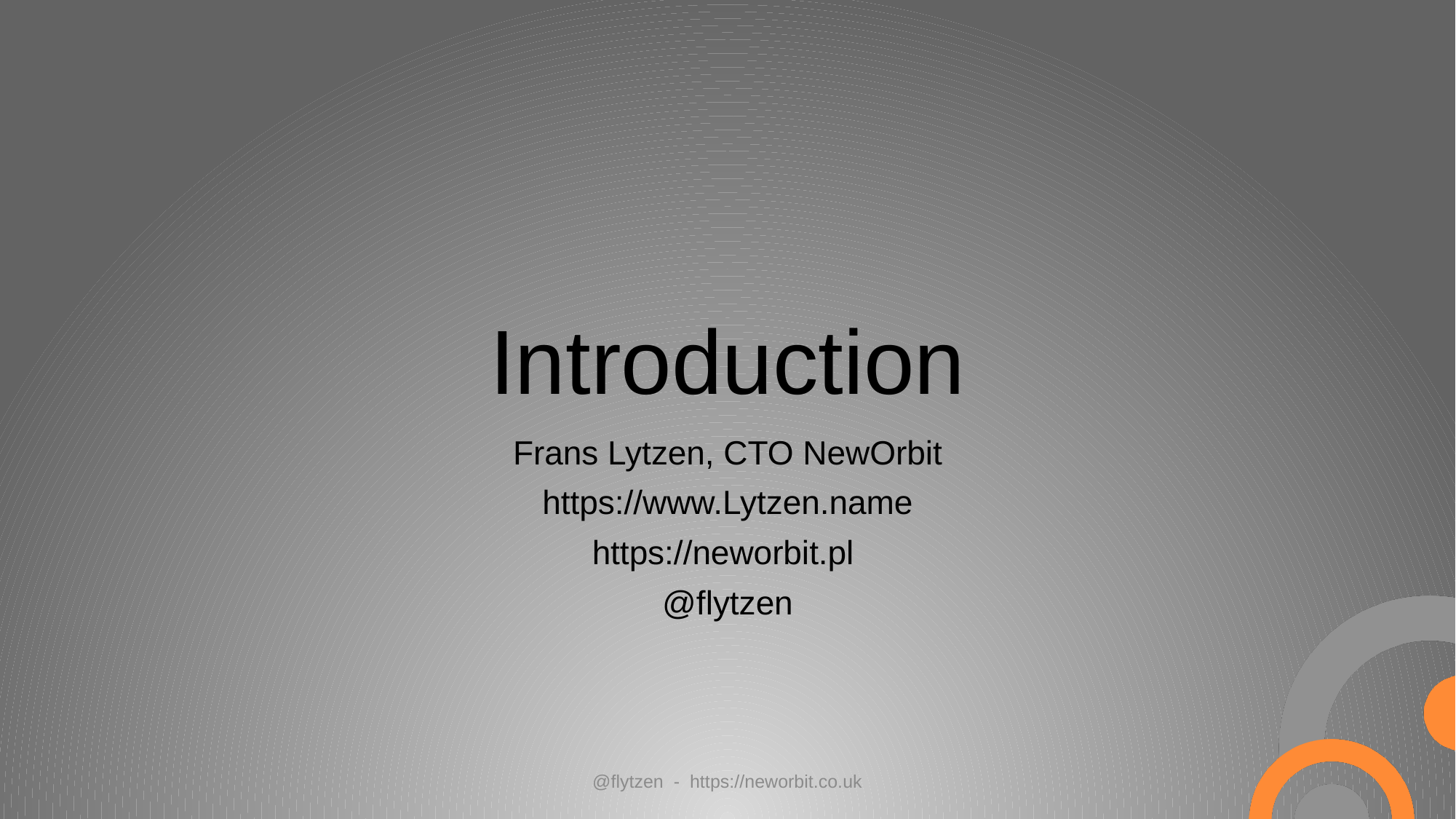

# Introduction
Frans Lytzen, CTO NewOrbit
https://www.Lytzen.name
https://neworbit.pl
@flytzen
@flytzen  -  https://neworbit.co.uk